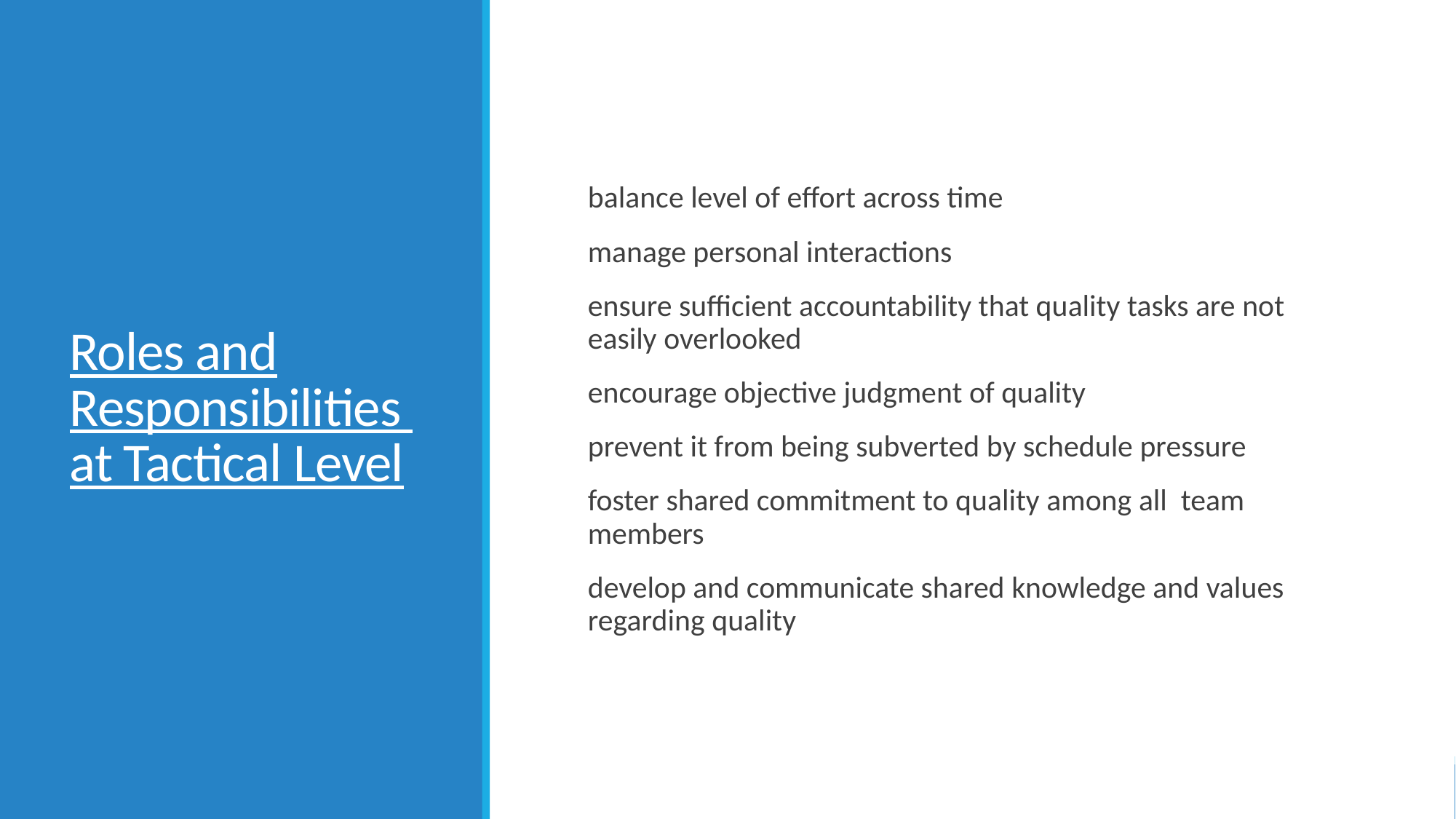

# Roles and Responsibilities at Tactical Level
balance level of effort across time
manage personal interactions
ensure sufficient accountability that quality tasks are not easily overlooked
encourage objective judgment of quality
prevent it from being subverted by schedule pressure
foster shared commitment to quality among all  team members
develop and communicate shared knowledge and values regarding quality